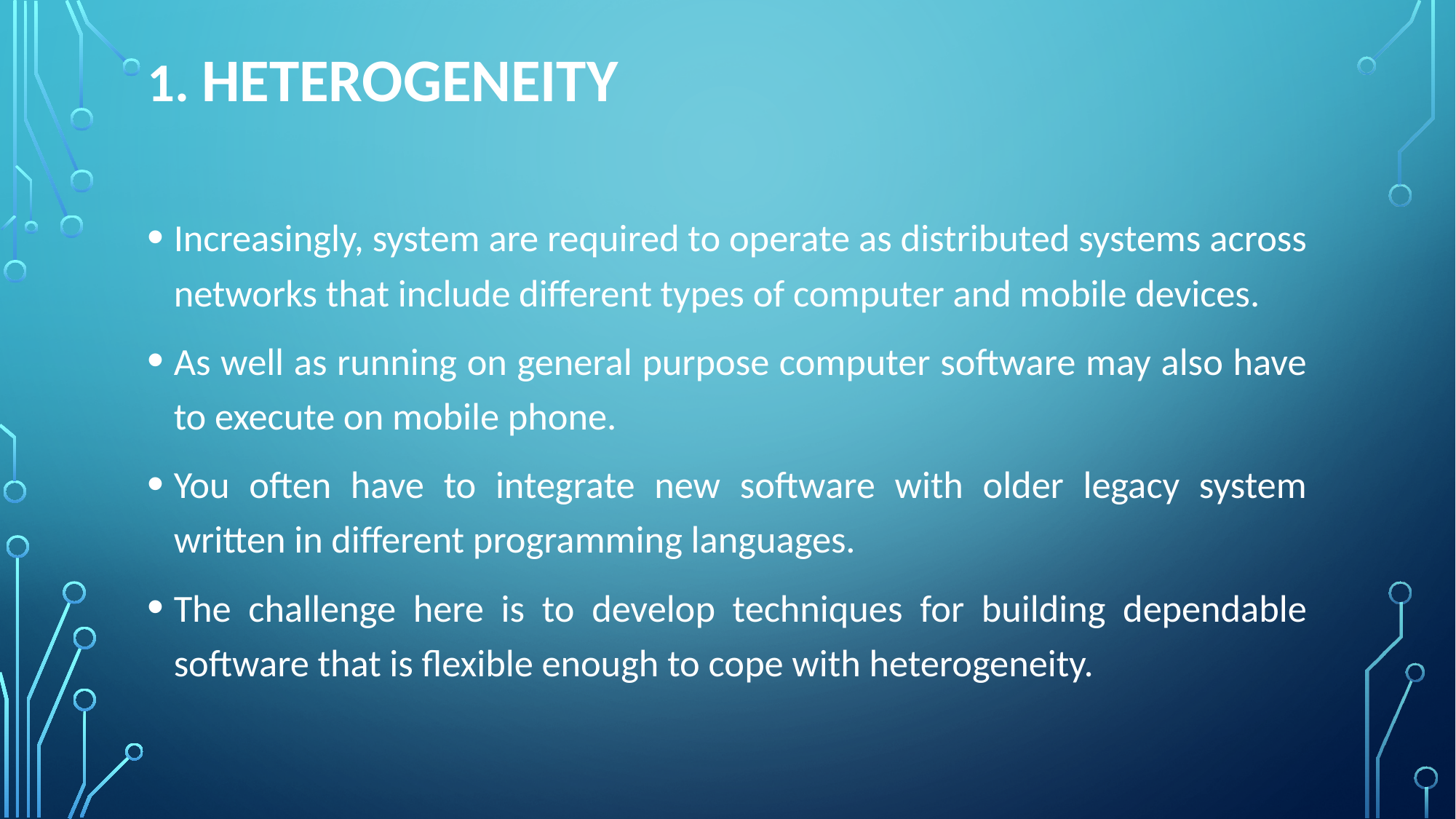

# 1. Heterogeneity
Increasingly, system are required to operate as distributed systems across networks that include different types of computer and mobile devices.
As well as running on general purpose computer software may also have to execute on mobile phone.
You often have to integrate new software with older legacy system written in different programming languages.
The challenge here is to develop techniques for building dependable software that is flexible enough to cope with heterogeneity.